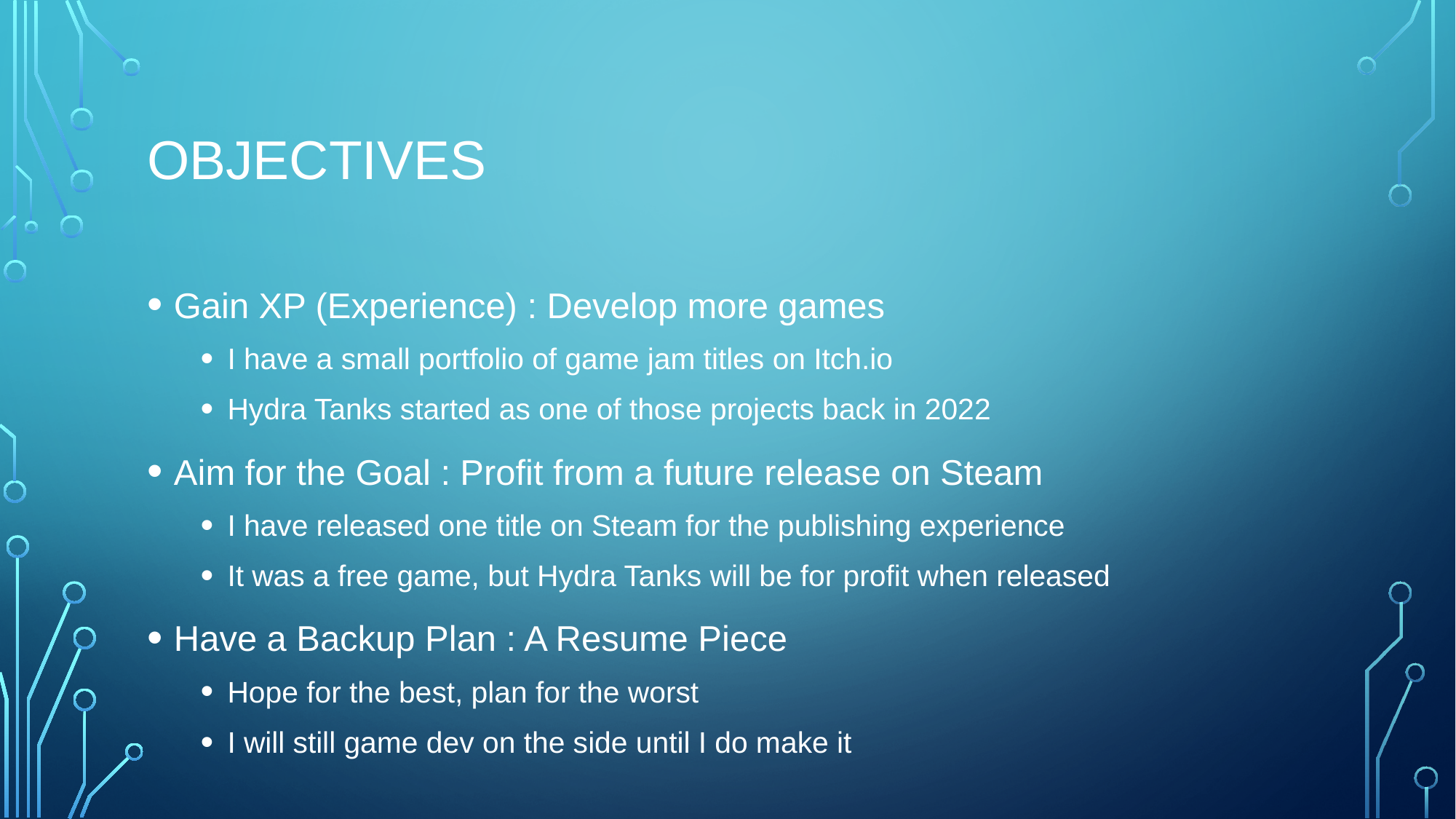

# Objectives
Gain XP (Experience) : Develop more games
I have a small portfolio of game jam titles on Itch.io
Hydra Tanks started as one of those projects back in 2022
Aim for the Goal : Profit from a future release on Steam
I have released one title on Steam for the publishing experience
It was a free game, but Hydra Tanks will be for profit when released
Have a Backup Plan : A Resume Piece
Hope for the best, plan for the worst
I will still game dev on the side until I do make it